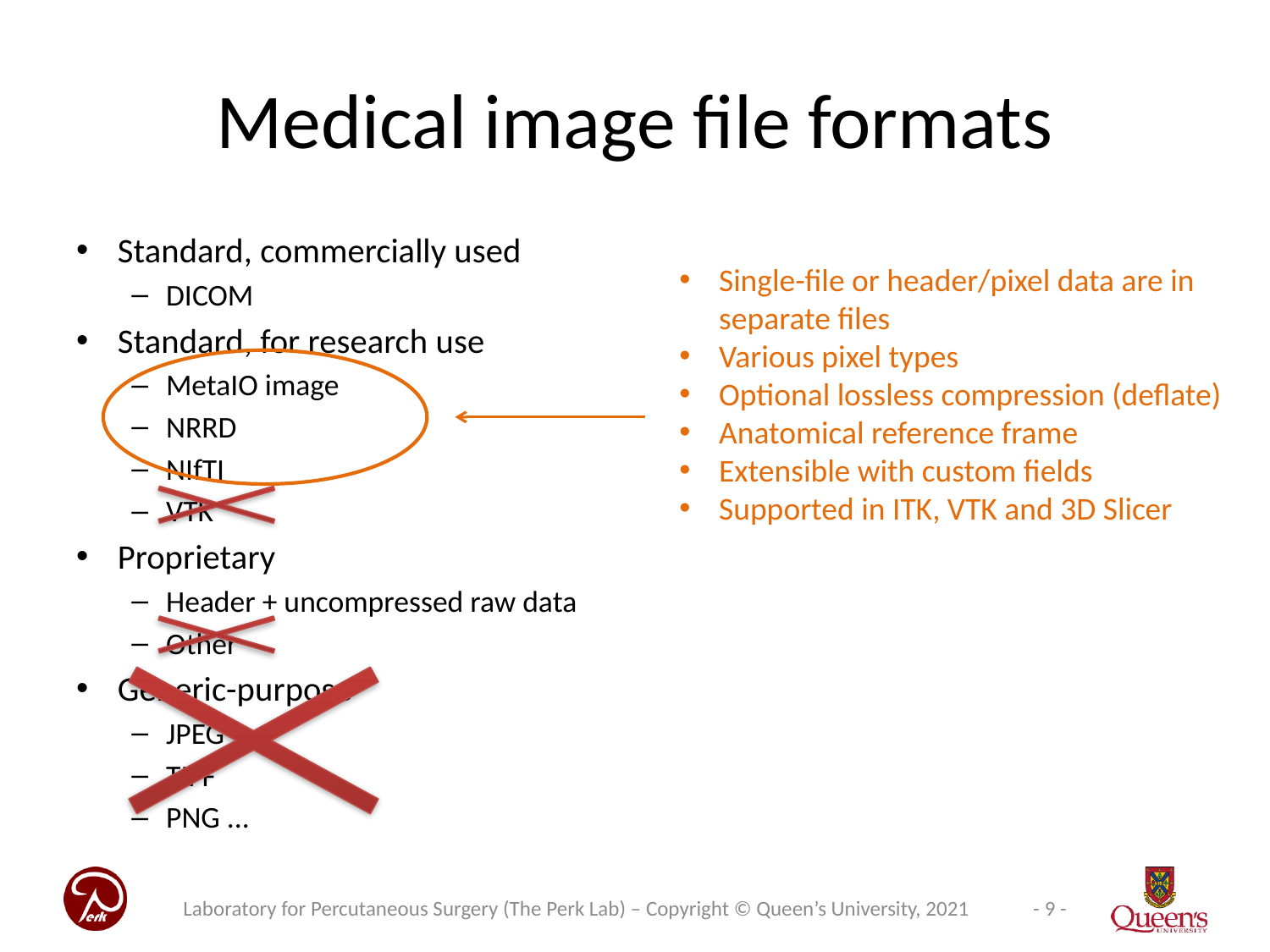

# Medical image file formats
Standard, commercially used
DICOM
Standard, for research use
MetaIO image
NRRD
NIfTI
VTK
Proprietary
Header + uncompressed raw data
Other
Generic-purpose
JPEG
TIFF
PNG ...
Single-file or header/pixel data are in separate files
Various pixel types
Optional lossless compression (deflate)
Anatomical reference frame
Extensible with custom fields
Supported in ITK, VTK and 3D Slicer

Laboratory for Percutaneous Surgery (The Perk Lab) – Copyright © Queen’s University, 2021
- 9 -